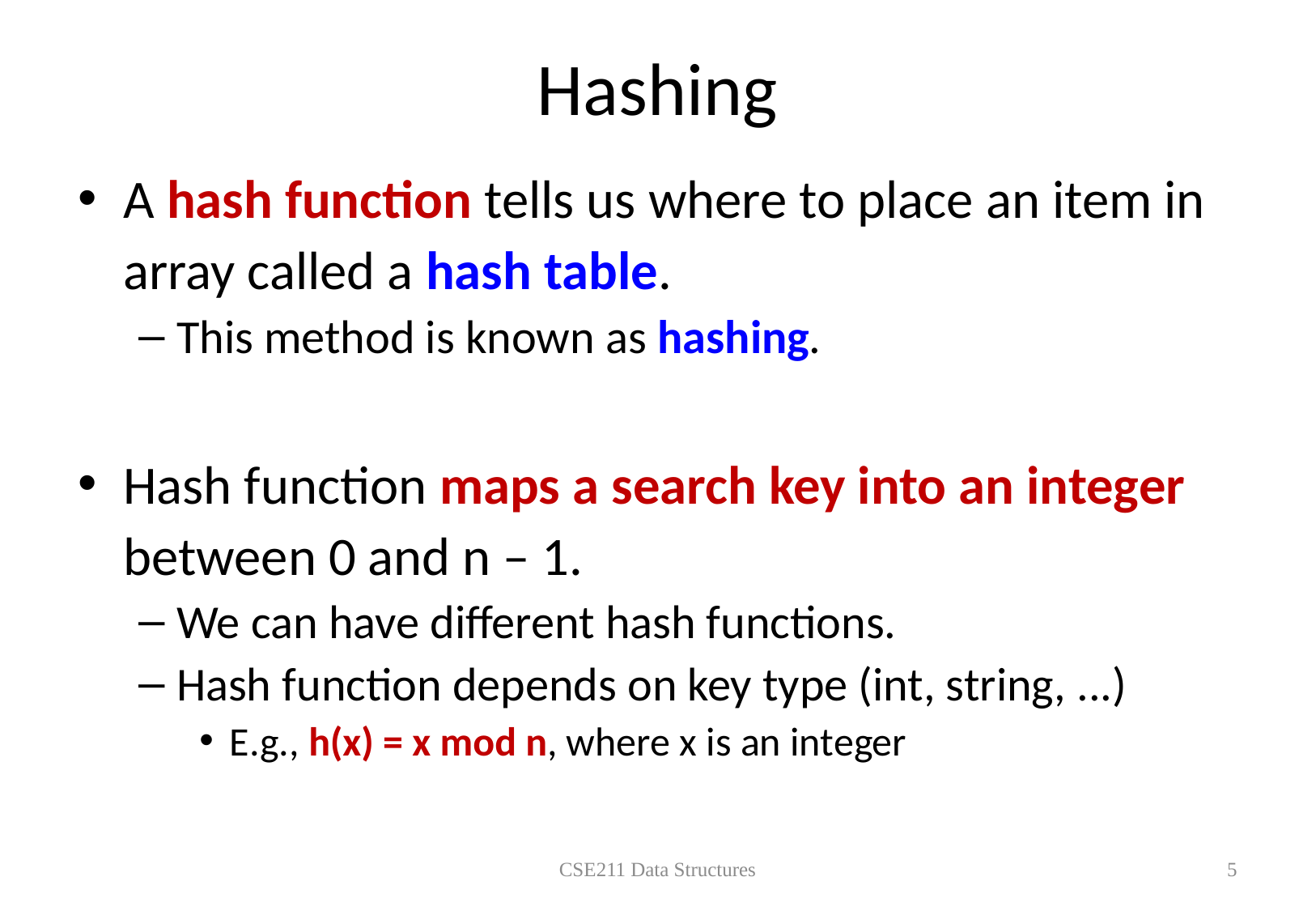

# Hashing
A hash function tells us where to place an item in array called a hash table.
This method is known as hashing.

Hash function maps a search key into an integer between 0 and n – 1.
We can have different hash functions.
Hash function depends on key type (int, string, ...)
E.g., h(x) = x mod n, where x is an integer
CSE211 Data Structures
5